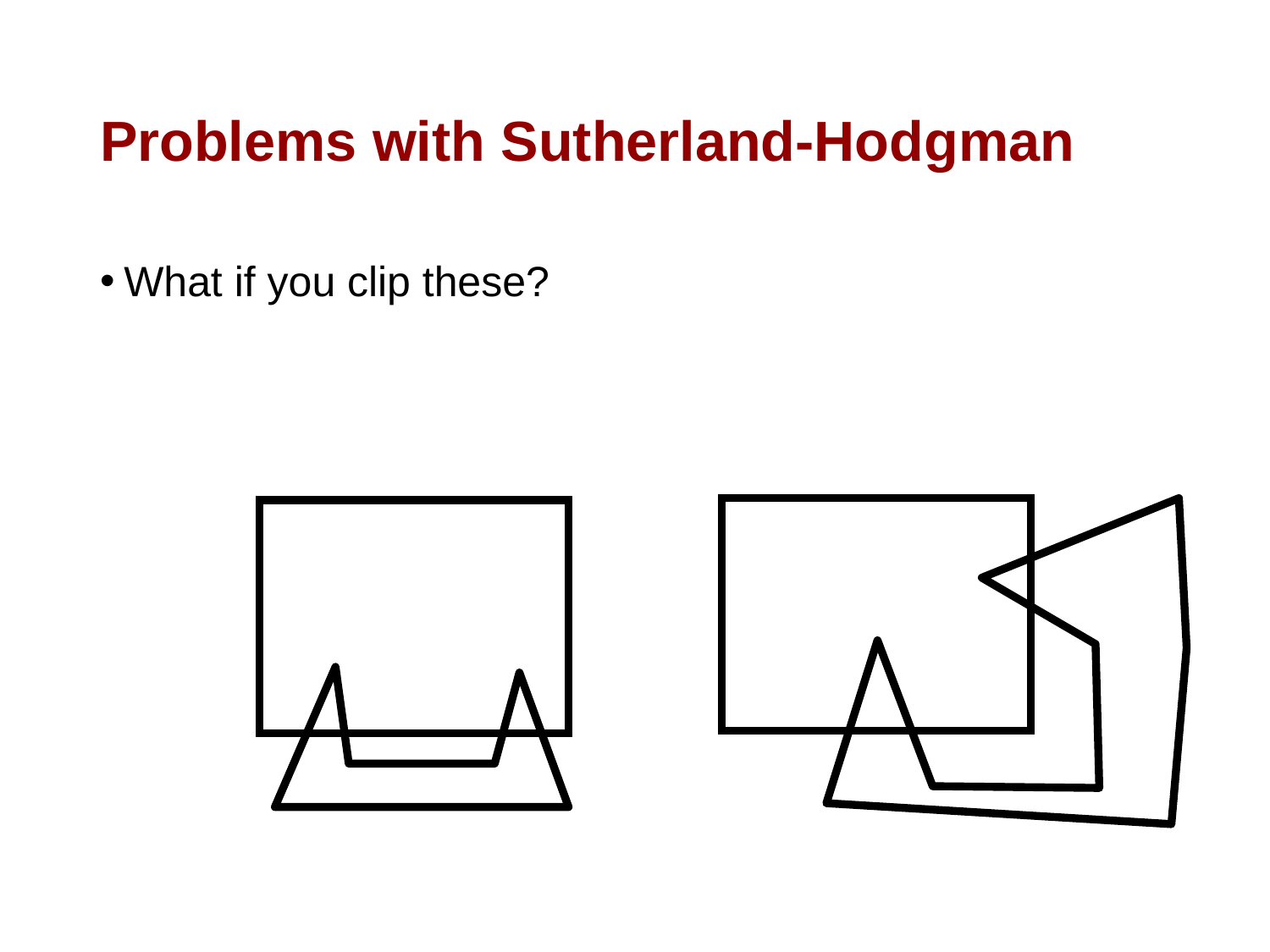

# Problems with Sutherland-Hodgman
What if you clip these?